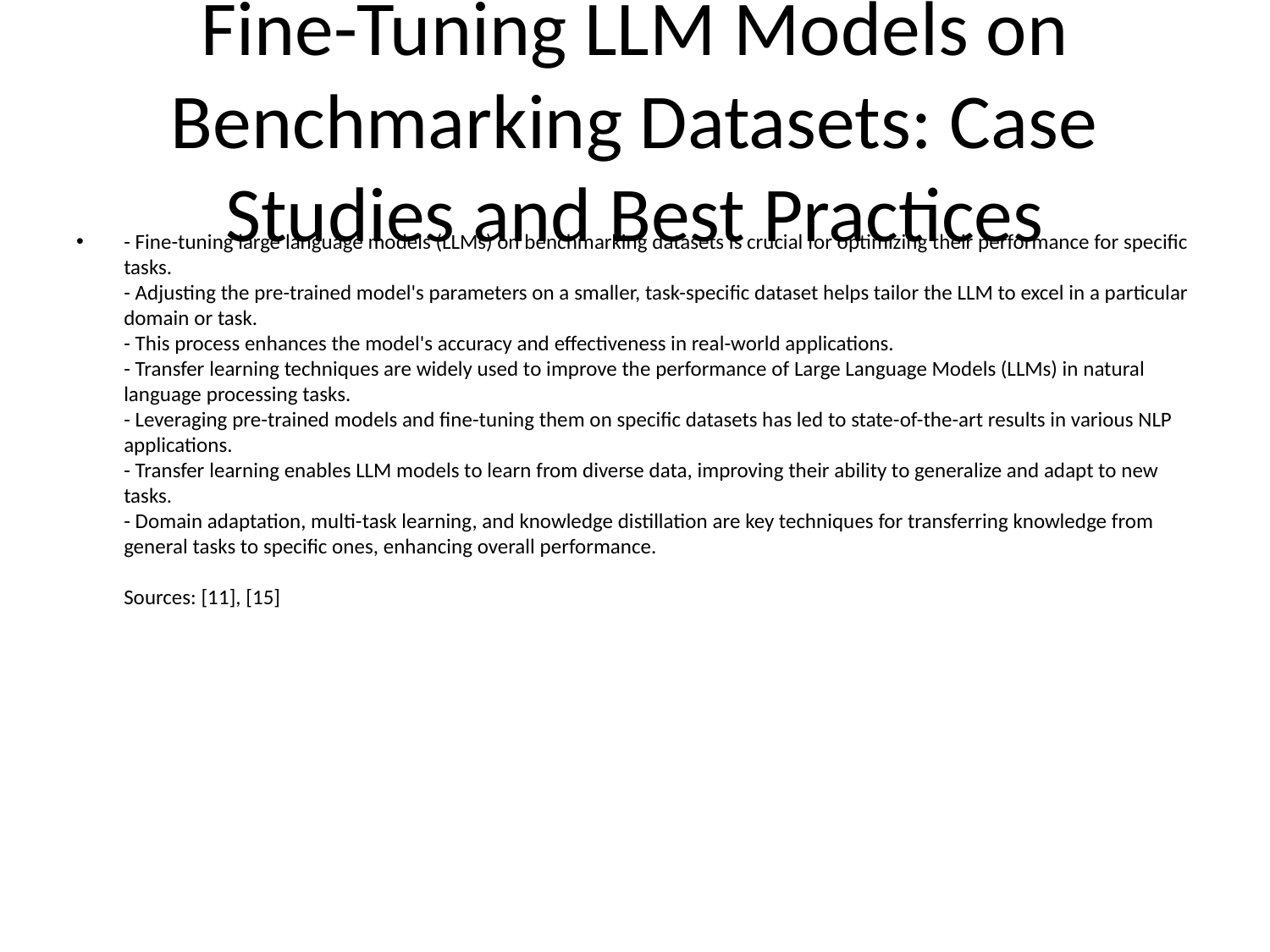

# Fine-Tuning LLM Models on Benchmarking Datasets: Case Studies and Best Practices
- Fine-tuning large language models (LLMs) on benchmarking datasets is crucial for optimizing their performance for specific tasks.
- Adjusting the pre-trained model's parameters on a smaller, task-specific dataset helps tailor the LLM to excel in a particular domain or task.
- This process enhances the model's accuracy and effectiveness in real-world applications.
- Transfer learning techniques are widely used to improve the performance of Large Language Models (LLMs) in natural language processing tasks.
- Leveraging pre-trained models and fine-tuning them on specific datasets has led to state-of-the-art results in various NLP applications.
- Transfer learning enables LLM models to learn from diverse data, improving their ability to generalize and adapt to new tasks.
- Domain adaptation, multi-task learning, and knowledge distillation are key techniques for transferring knowledge from general tasks to specific ones, enhancing overall performance.
Sources: [11], [15]